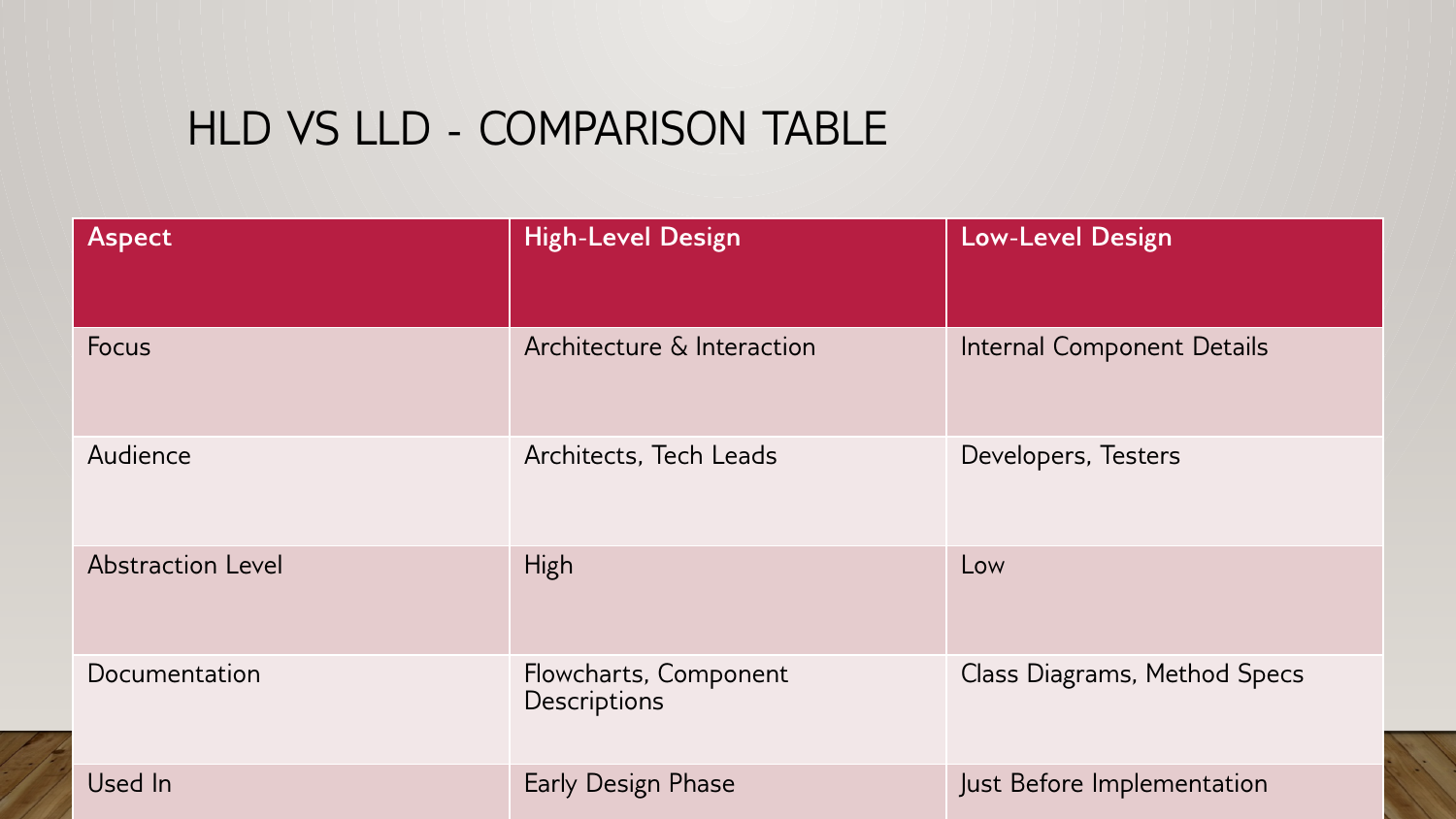

# HLD vs LLD - Comparison Table
| Aspect | High-Level Design | Low-Level Design |
| --- | --- | --- |
| Focus | Architecture & Interaction | Internal Component Details |
| Audience | Architects, Tech Leads | Developers, Testers |
| Abstraction Level | High | Low |
| Documentation | Flowcharts, Component Descriptions | Class Diagrams, Method Specs |
| Used In | Early Design Phase | Just Before Implementation |